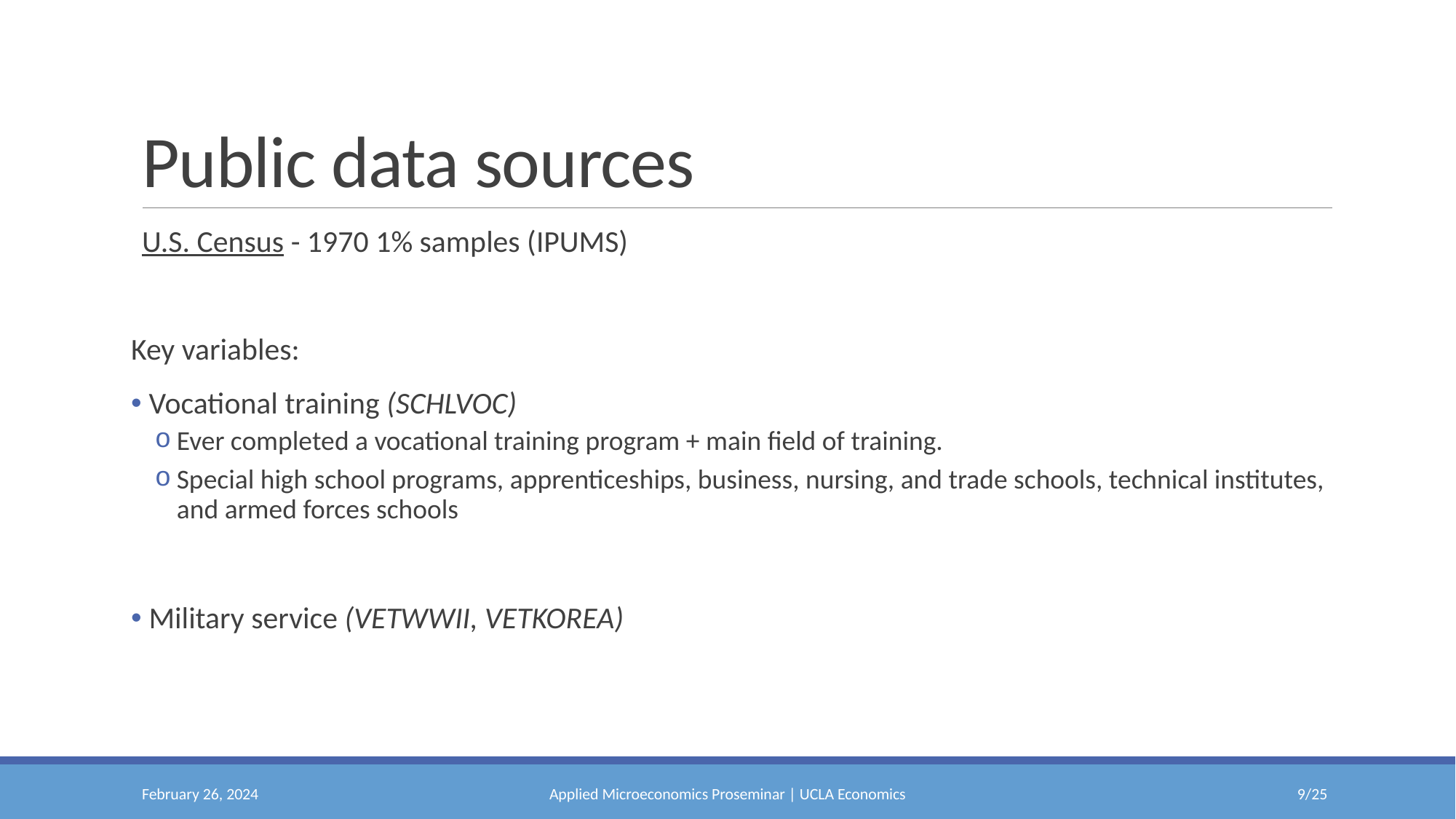

# Public data sources
U.S. Census - 1970 1% samples (IPUMS)

Key variables:
 Vocational training (SCHLVOC)
Ever completed a vocational training program + main field of training.
Special high school programs, apprenticeships, business, nursing, and trade schools, technical institutes, and armed forces schools

 Military service (VETWWII, VETKOREA)

February 26, 2024
Applied Microeconomics Proseminar | UCLA Economics
9/25